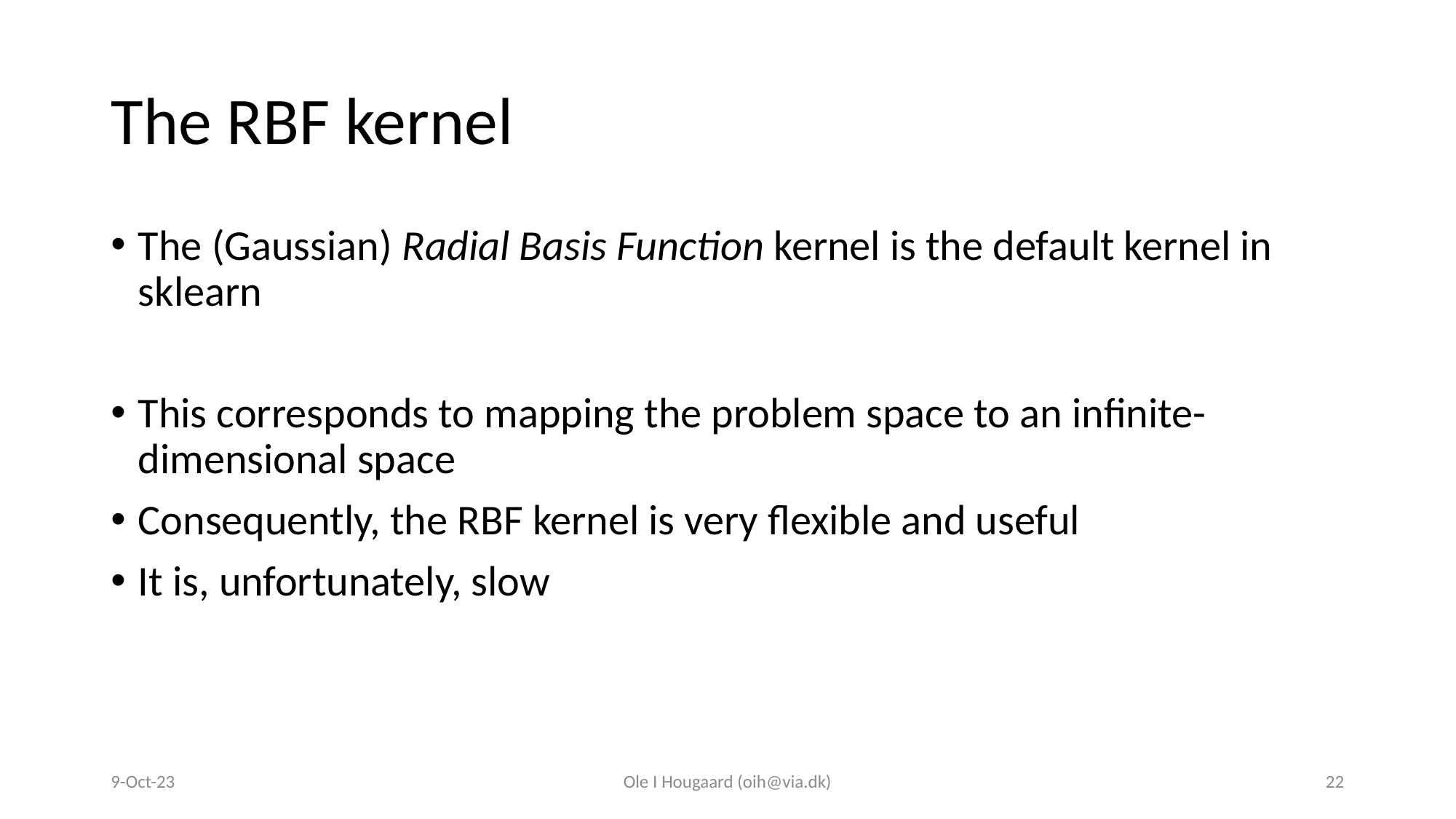

# The RBF kernel
The (Gaussian) Radial Basis Function kernel is the default kernel in sklearn

This corresponds to mapping the problem space to an infinite-dimensional space
Consequently, the RBF kernel is very flexible and useful
It is, unfortunately, slow

9-Oct-23
Ole I Hougaard (oih@via.dk)
22